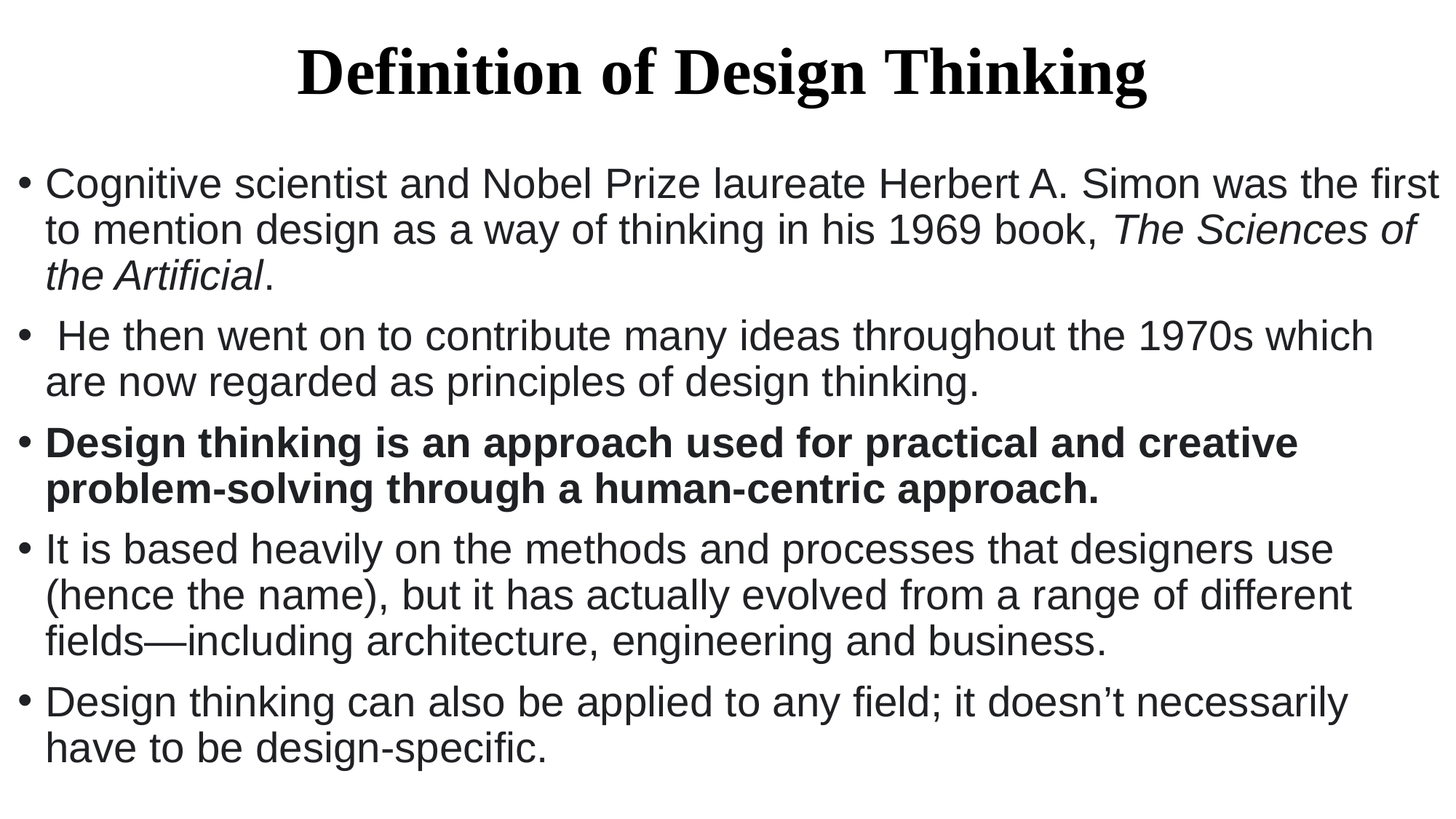

Definition of Design Thinking

Cognitive scientist and Nobel Prize laureate Herbert A. Simon was the first to mention design as a way of thinking in his 1969 book, The Sciences of the Artificial.
 He then went on to contribute many ideas throughout the 1970s which are now regarded as principles of design thinking.
Design thinking is an approach used for practical and creative problem-solving through a human-centric approach.
It is based heavily on the methods and processes that designers use (hence the name), but it has actually evolved from a range of different fields—including architecture, engineering and business.
Design thinking can also be applied to any field; it doesn’t necessarily have to be design-specific.